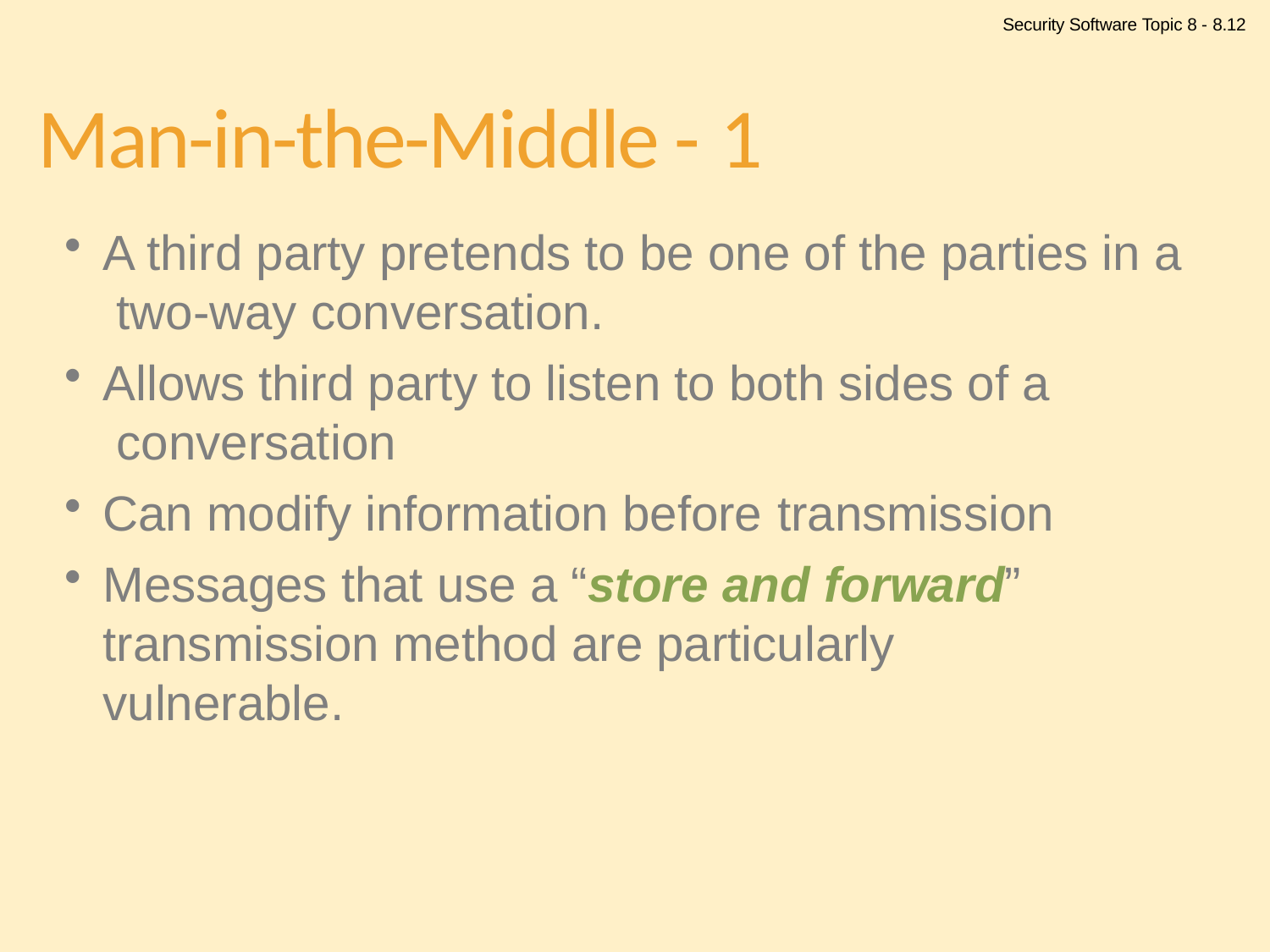

Security Software Topic 8 - 8.12
# Man-in-the-Middle - 1
A third party pretends to be one of the parties in a  two-way conversation.
Allows third party to listen to both sides of a  conversation
Can modify information before transmission
Messages that use a “store and forward”
transmission method are particularly vulnerable.